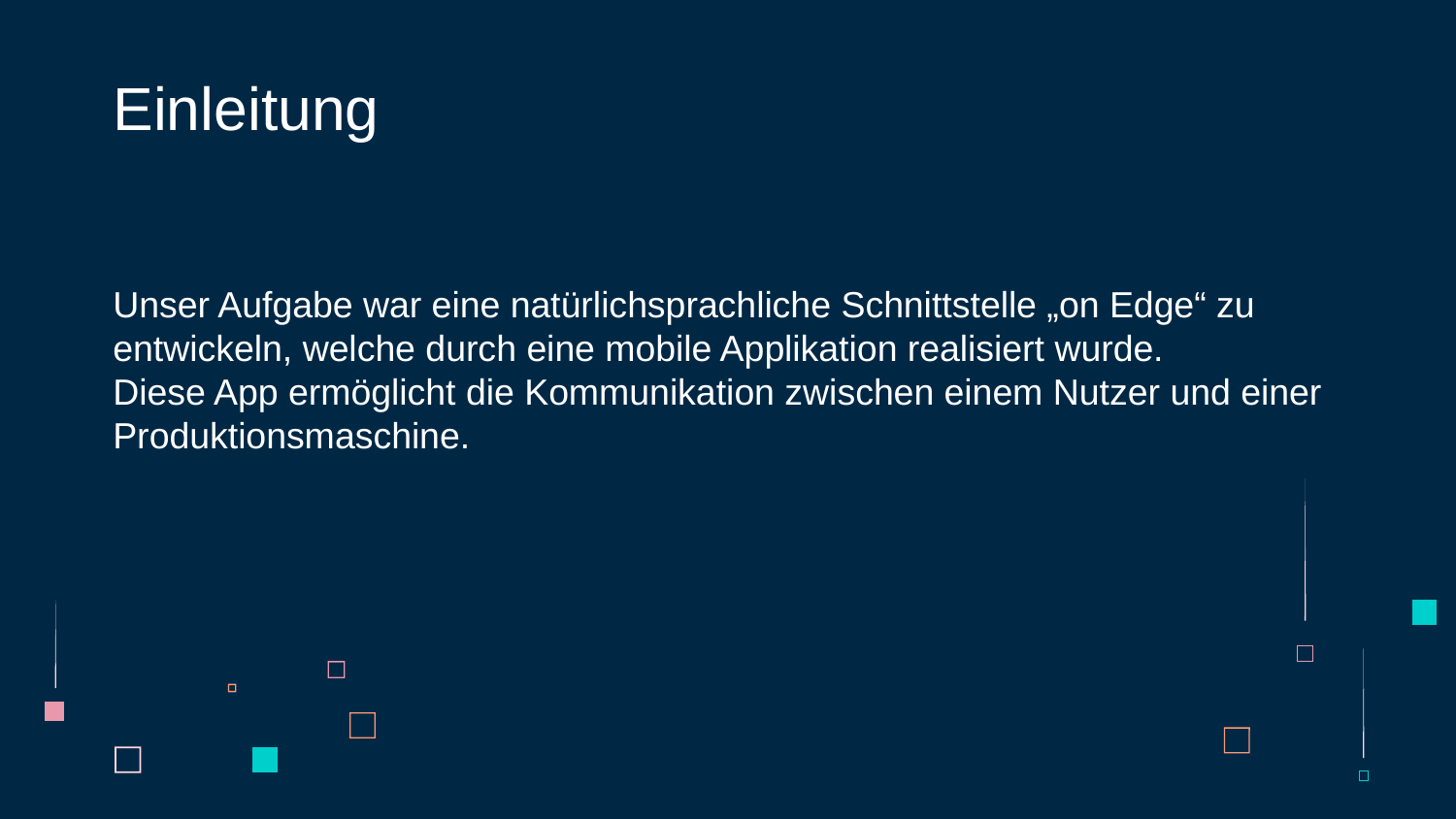

# Einleitung
Unser Aufgabe war eine natürlichsprachliche Schnittstelle „on Edge“ zu entwickeln, welche durch eine mobile Applikation realisiert wurde.
Diese App ermöglicht die Kommunikation zwischen einem Nutzer und einer Produktionsmaschine.